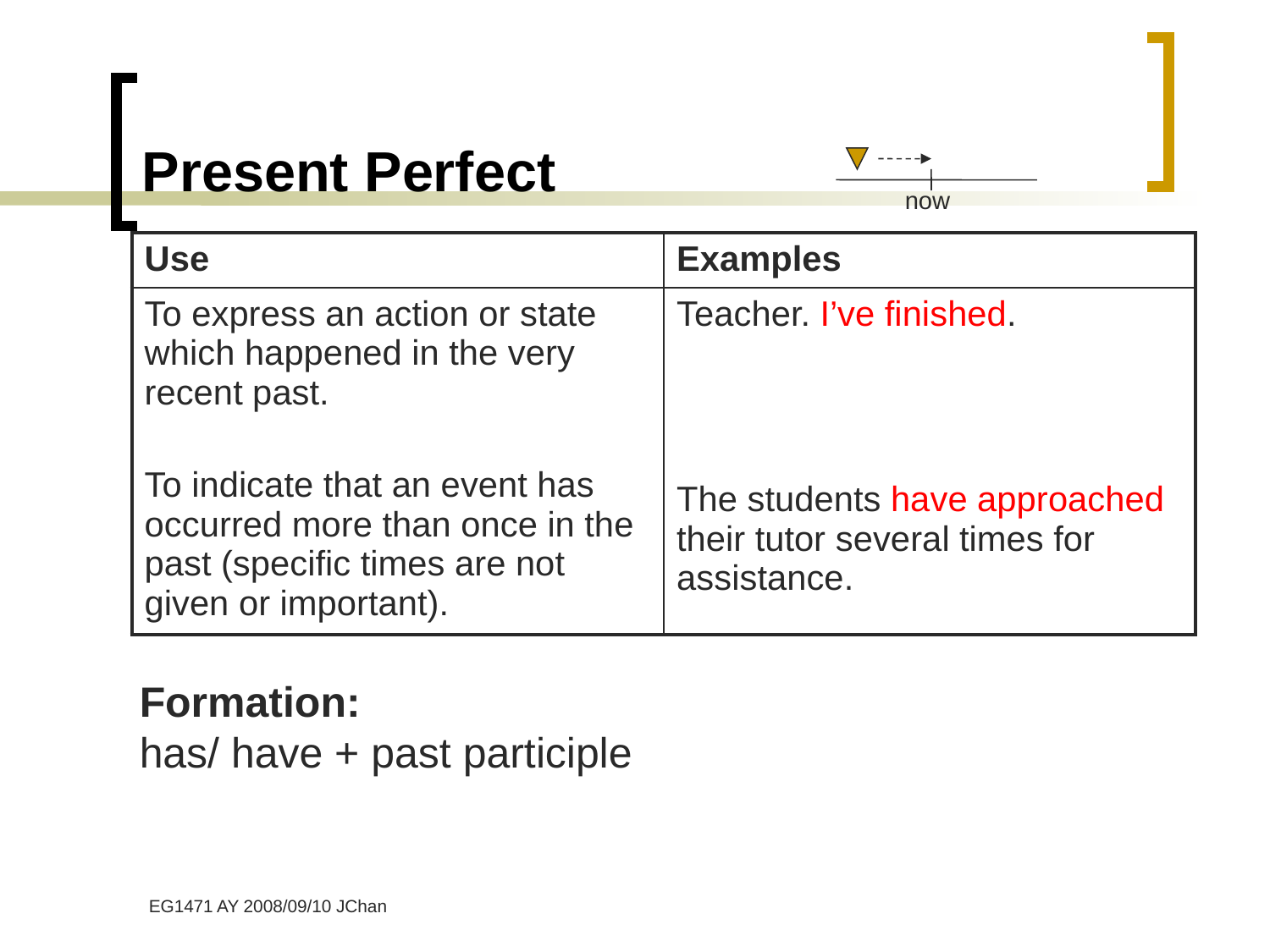

# Present Perfect

now

| Use | Examples |
| --- | --- |
| To express an action or state which happened in the very recent past. To indicate that an event has occurred more than once in the past (specific times are not given or important). | Teacher. I’ve finished. The students have approached their tutor several times for assistance. |

Formation:
has/ have + past participle
 EG1471 AY 2008/09/10 JChan